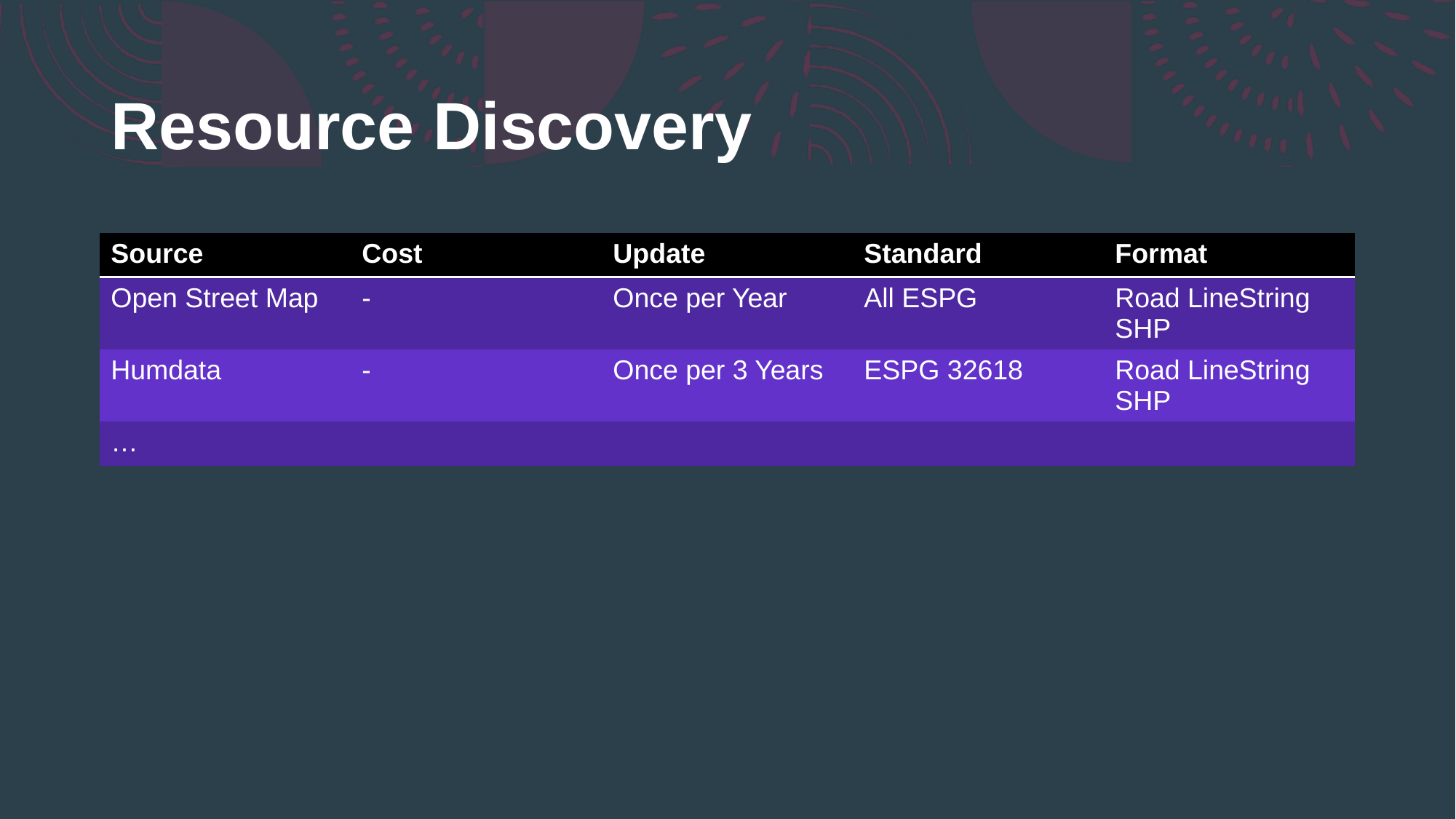

# Resource Discovery
| Source | Cost | Update | Standard | Format |
| --- | --- | --- | --- | --- |
| Open Street Map | - | Once per Year | All ESPG | Road LineString SHP |
| Humdata | - | Once per 3 Years | ESPG 32618 | Road LineString SHP |
| … |  |  |  |  |